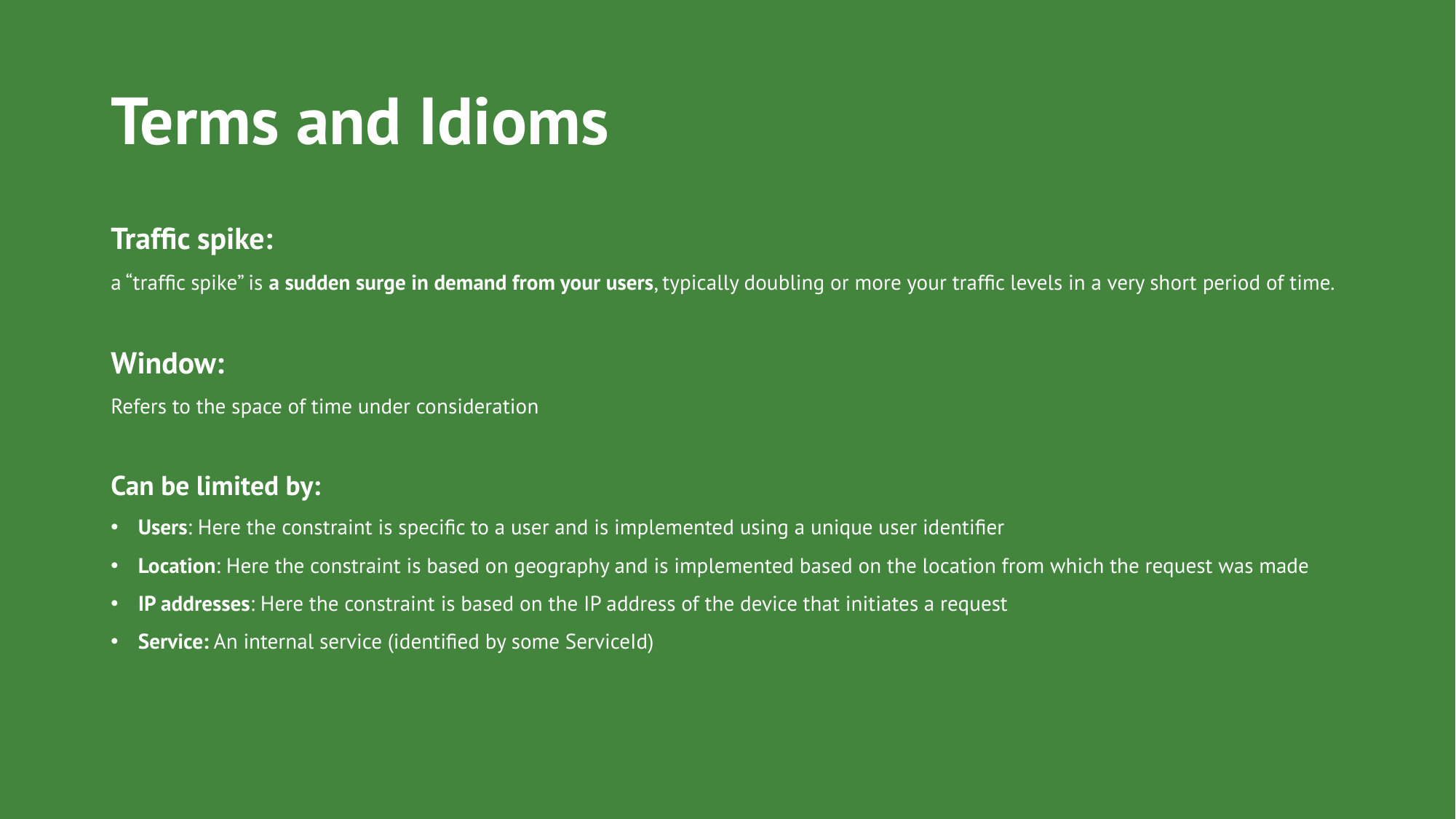

# Terms and Idioms
Traffic spike:
a “traffic spike” is a sudden surge in demand from your users, typically doubling or more your traffic levels in a very short period of time.

Window:
Refers to the space of time under consideration

Can be limited by:
Users: Here the constraint is specific to a user and is implemented using a unique user identifier
Location: Here the constraint is based on geography and is implemented based on the location from which the request was made
IP addresses: Here the constraint is based on the IP address of the device that initiates a request
Service: An internal service (identified by some ServiceId)